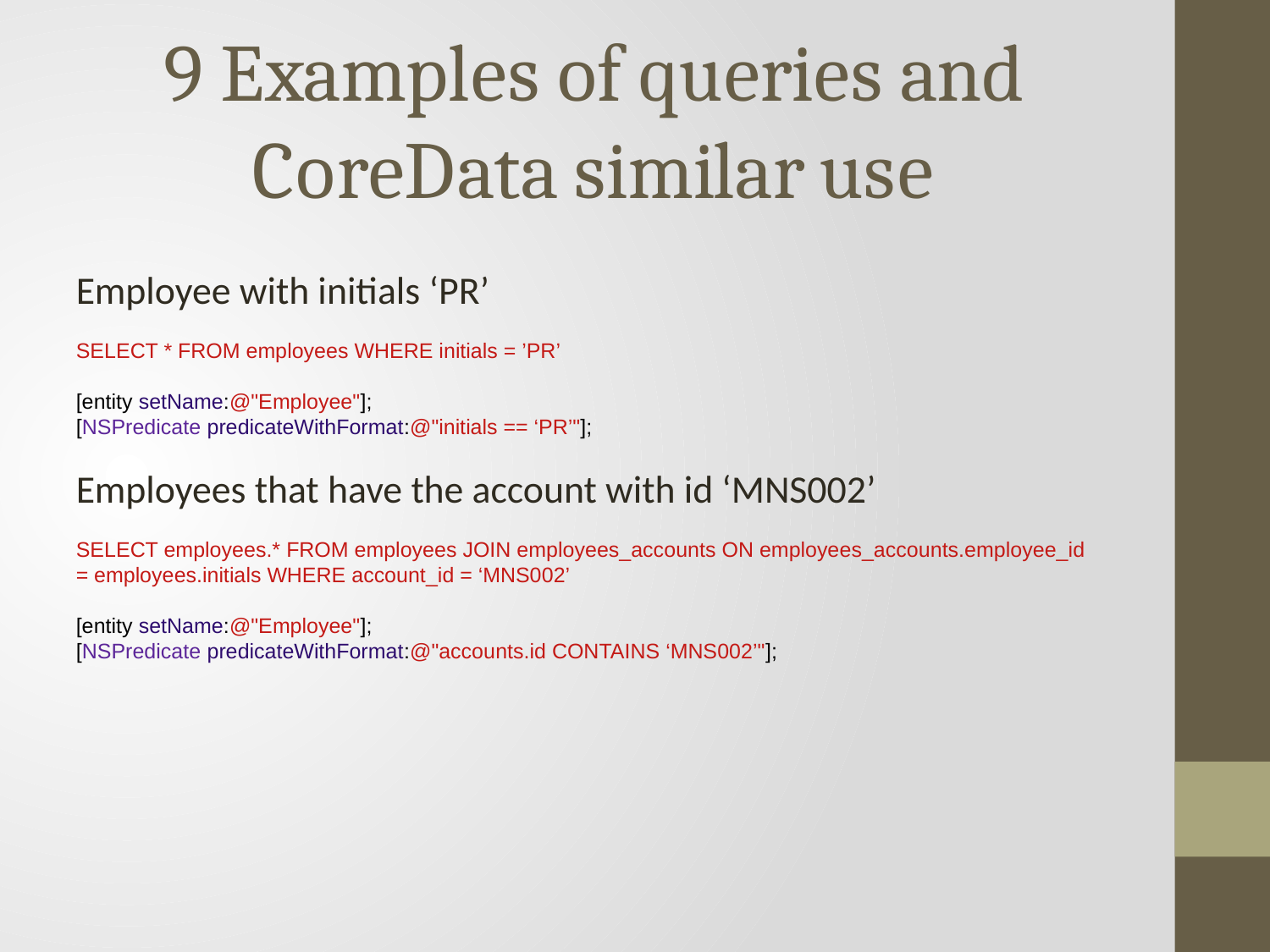

# 9 Examples of queries and CoreData similar use
Employee with initials ‘PR’

SELECT * FROM employees WHERE initials = ’PR’

[entity setName:@"Employee"];
[NSPredicate predicateWithFormat:@"initials == ‘PR’"];

Employees that have the account with id ‘MNS002’

SELECT employees.* FROM employees JOIN employees_accounts ON employees_accounts.employee_id = employees.initials WHERE account_id = ‘MNS002’

[entity setName:@"Employee"];
[NSPredicate predicateWithFormat:@"accounts.id CONTAINS ‘MNS002’"];